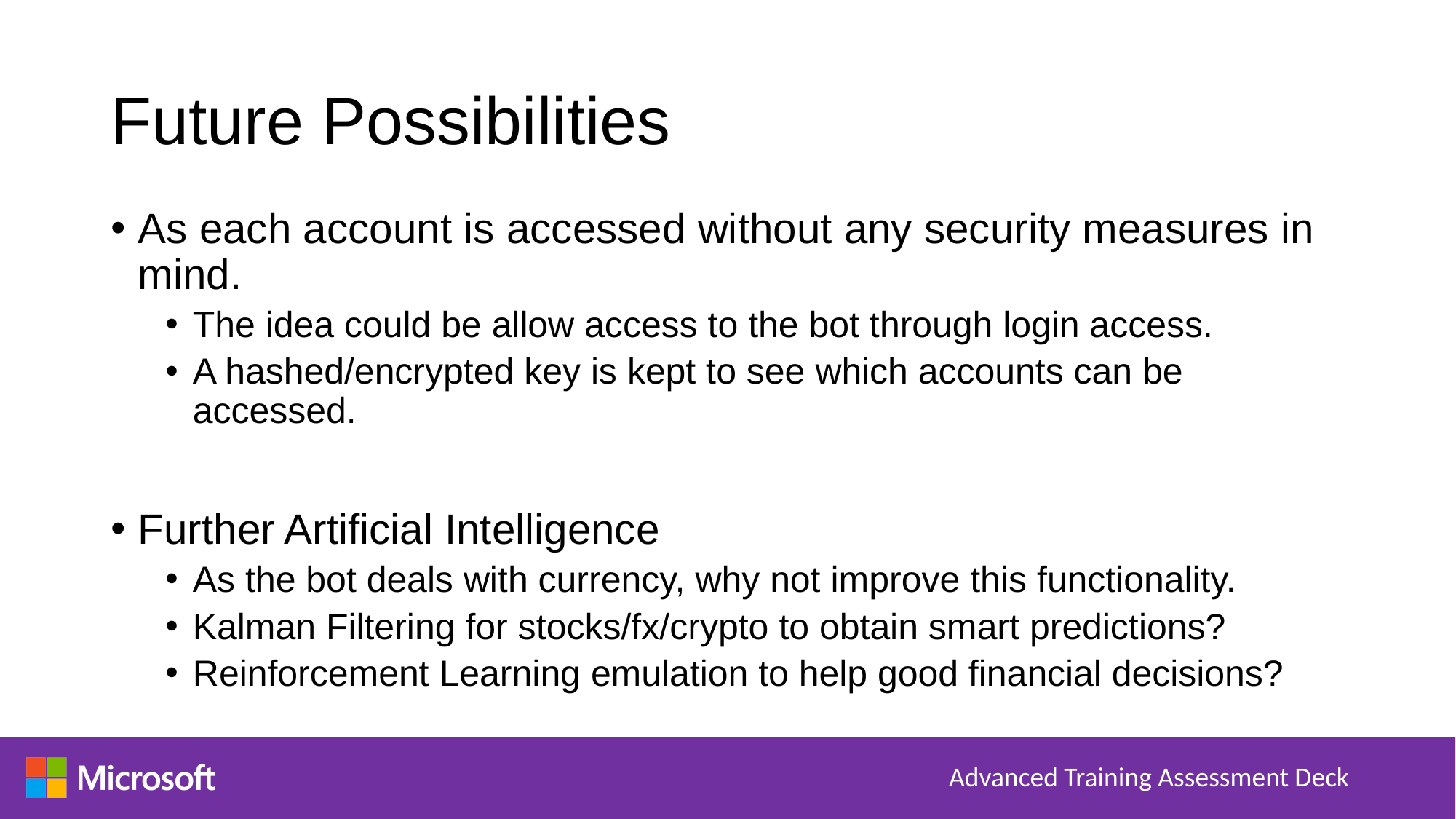

# Future Possibilities
As each account is accessed without any security measures in mind.
The idea could be allow access to the bot through login access.
A hashed/encrypted key is kept to see which accounts can be accessed.

Further Artificial Intelligence
As the bot deals with currency, why not improve this functionality.
Kalman Filtering for stocks/fx/crypto to obtain smart predictions?
Reinforcement Learning emulation to help good financial decisions?